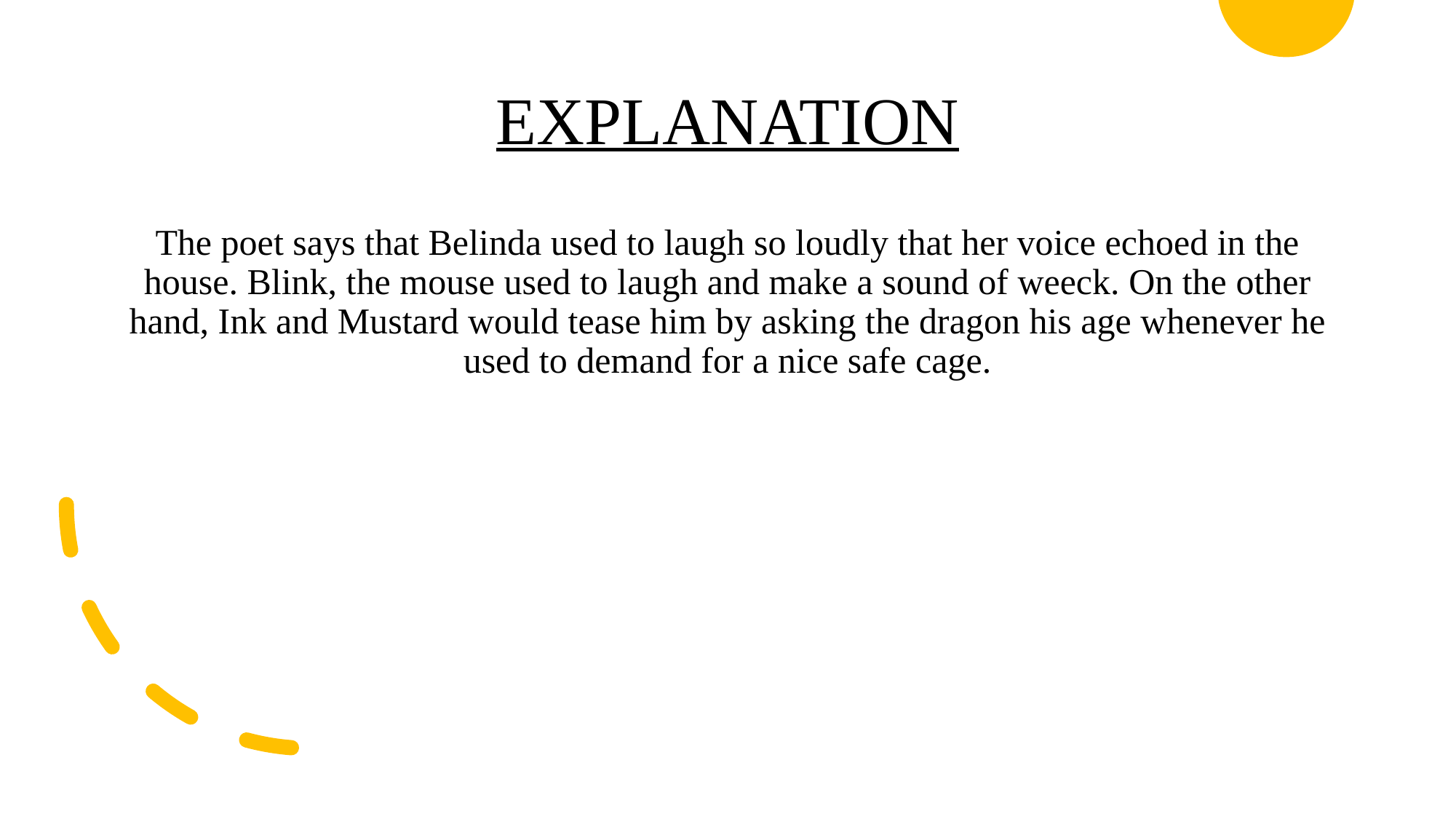

# EXPLANATION
The poet says that Belinda used to laugh so loudly that her voice echoed in the house. Blink, the mouse used to laugh and make a sound of weeck. On the other hand, Ink and Mustard would tease him by asking the dragon his age whenever he used to demand for a nice safe cage.